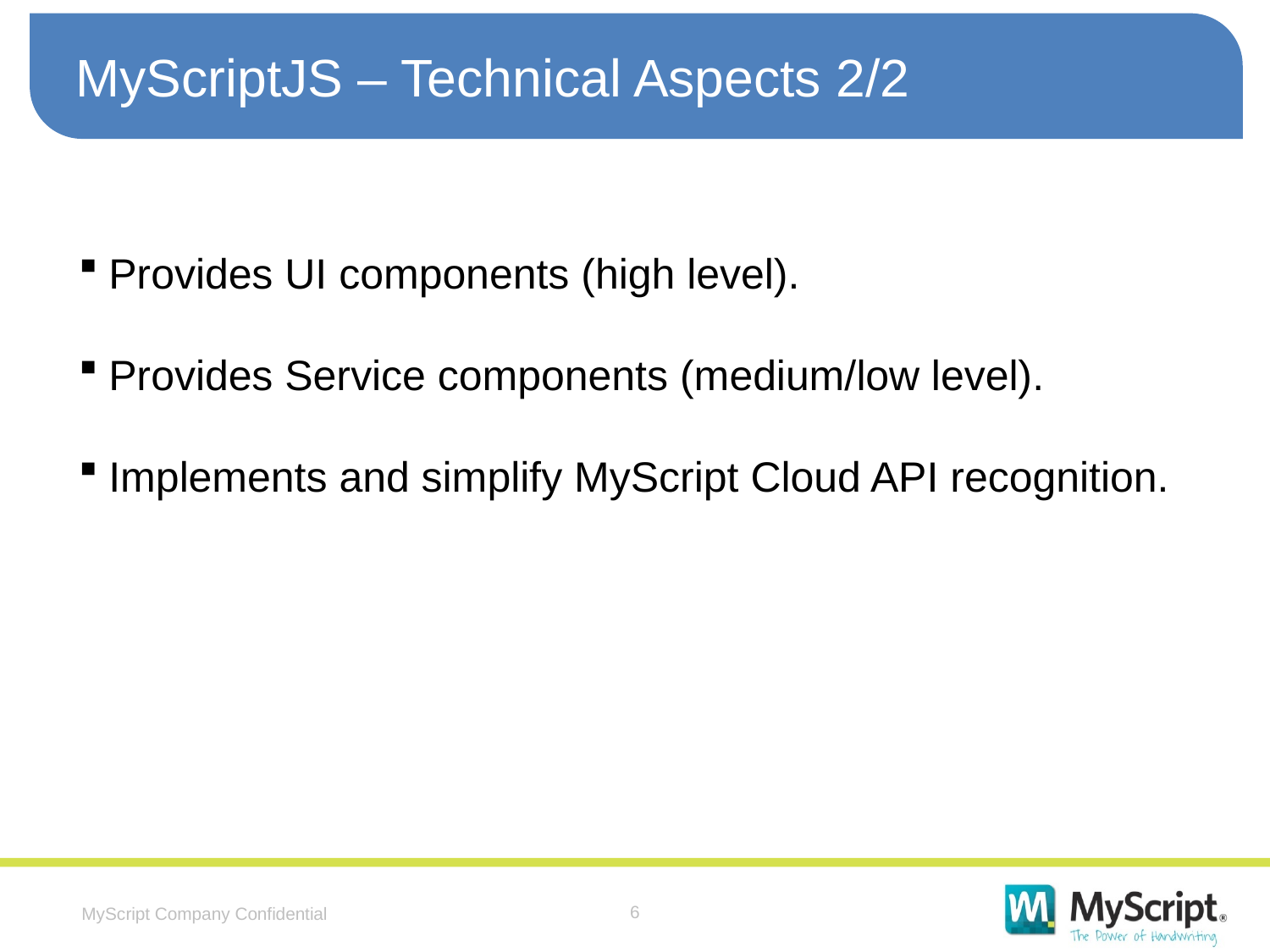

MyScriptJS – Technical Aspects 2/2

Provides UI components (high level).
Provides Service components (medium/low level).
Implements and simplify MyScript Cloud API recognition.